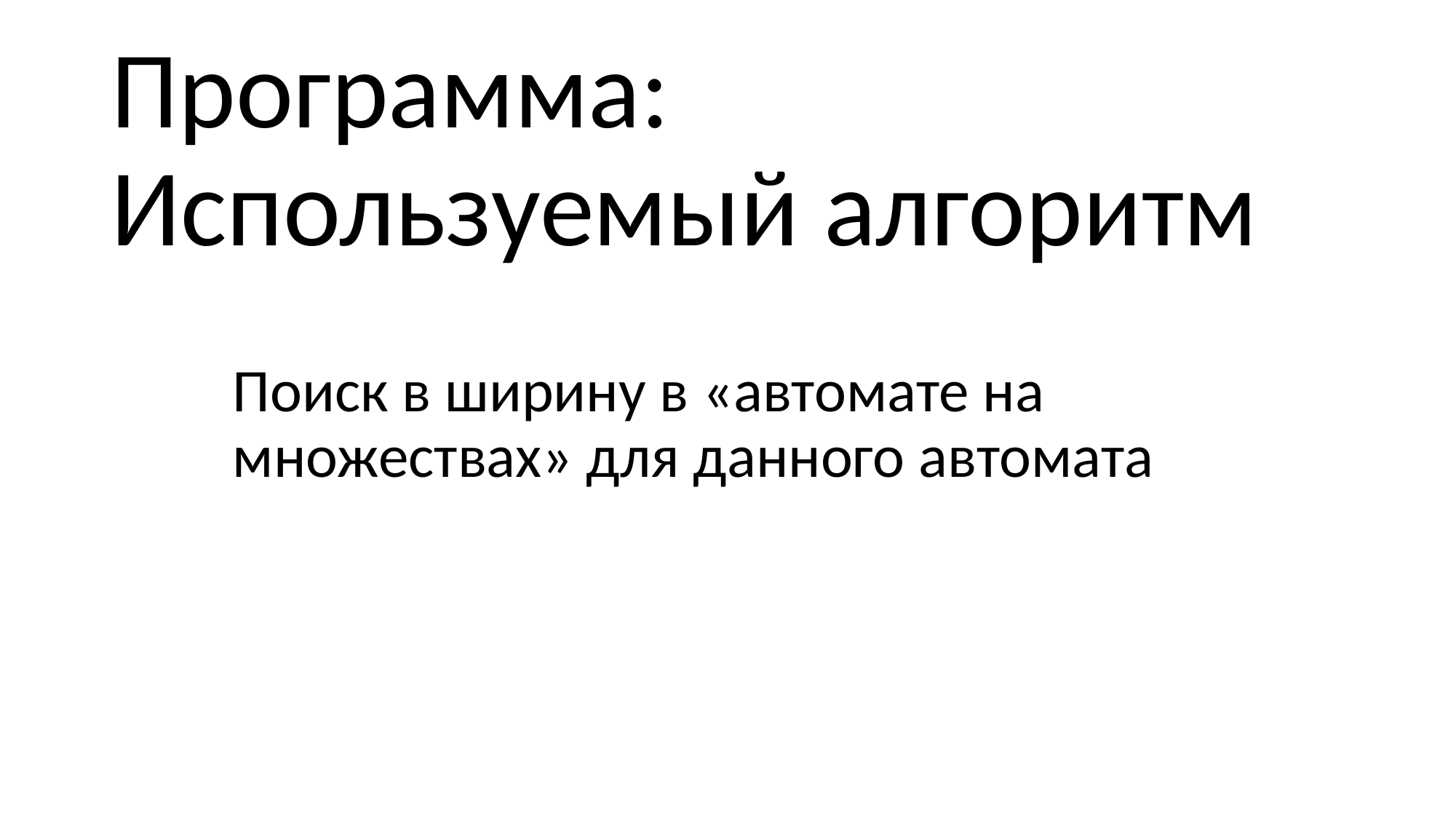

# Программа: Используемый алгоритм
Поиск в ширину в «автомате на множествах» для данного автомата